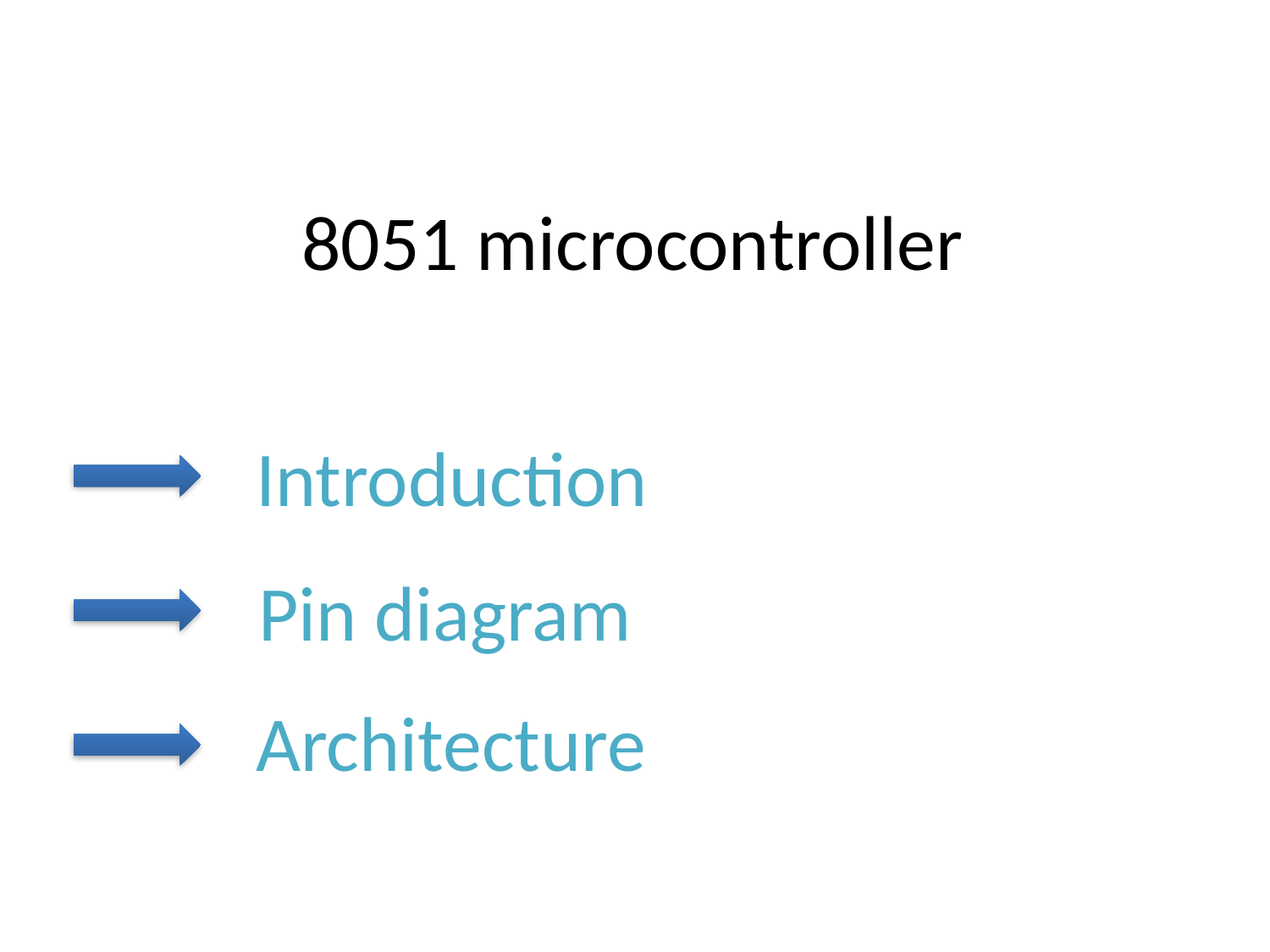

# 8051 microcontroller
Introduction

Pin diagram

Architecture